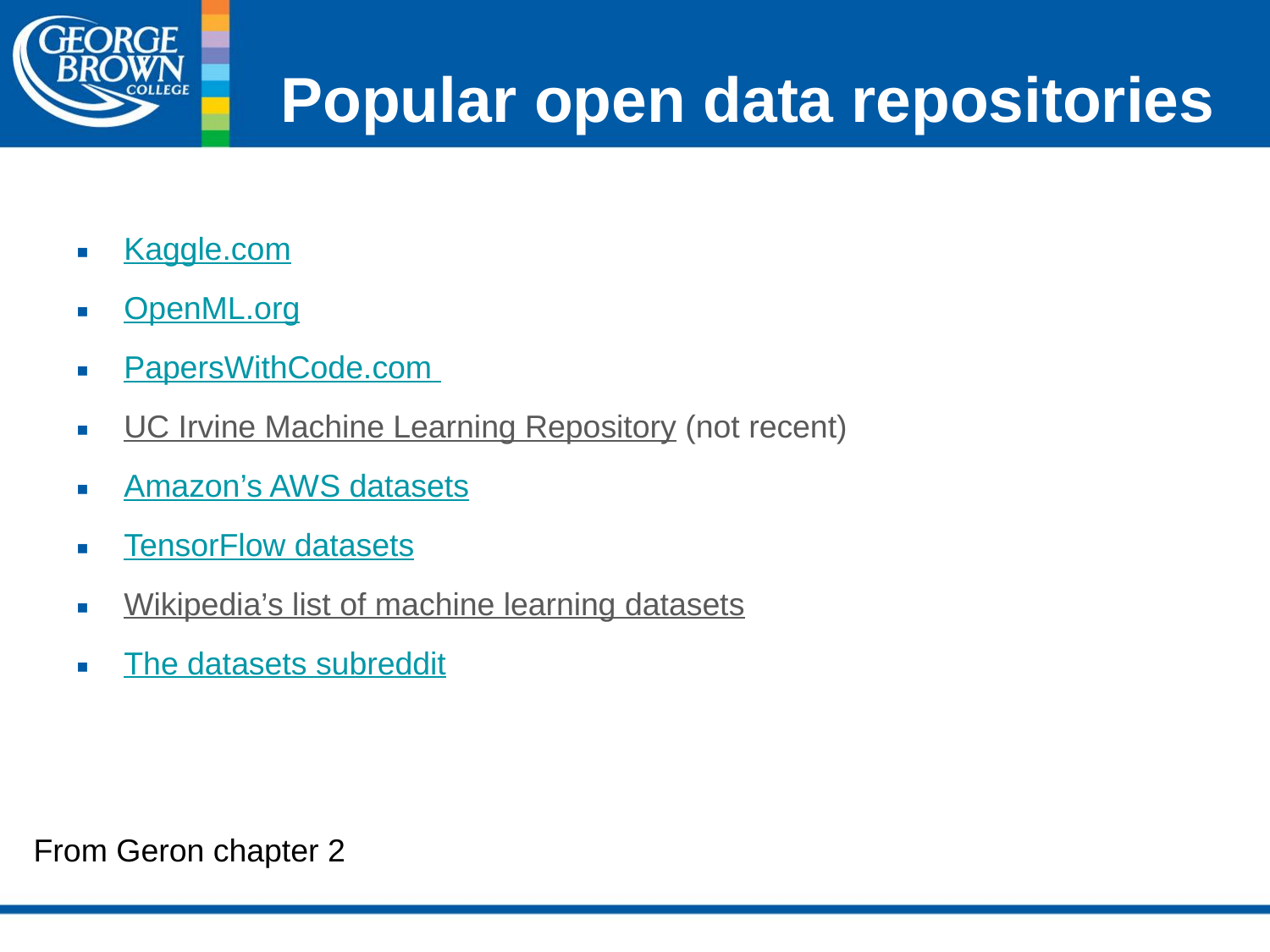

# Popular open data repositories
Kaggle.com
OpenML.org
PapersWithCode.com
UC Irvine Machine Learning Repository (not recent)
Amazon’s AWS datasets
TensorFlow datasets
Wikipedia’s list of machine learning datasets
The datasets subreddit
From Geron chapter 2